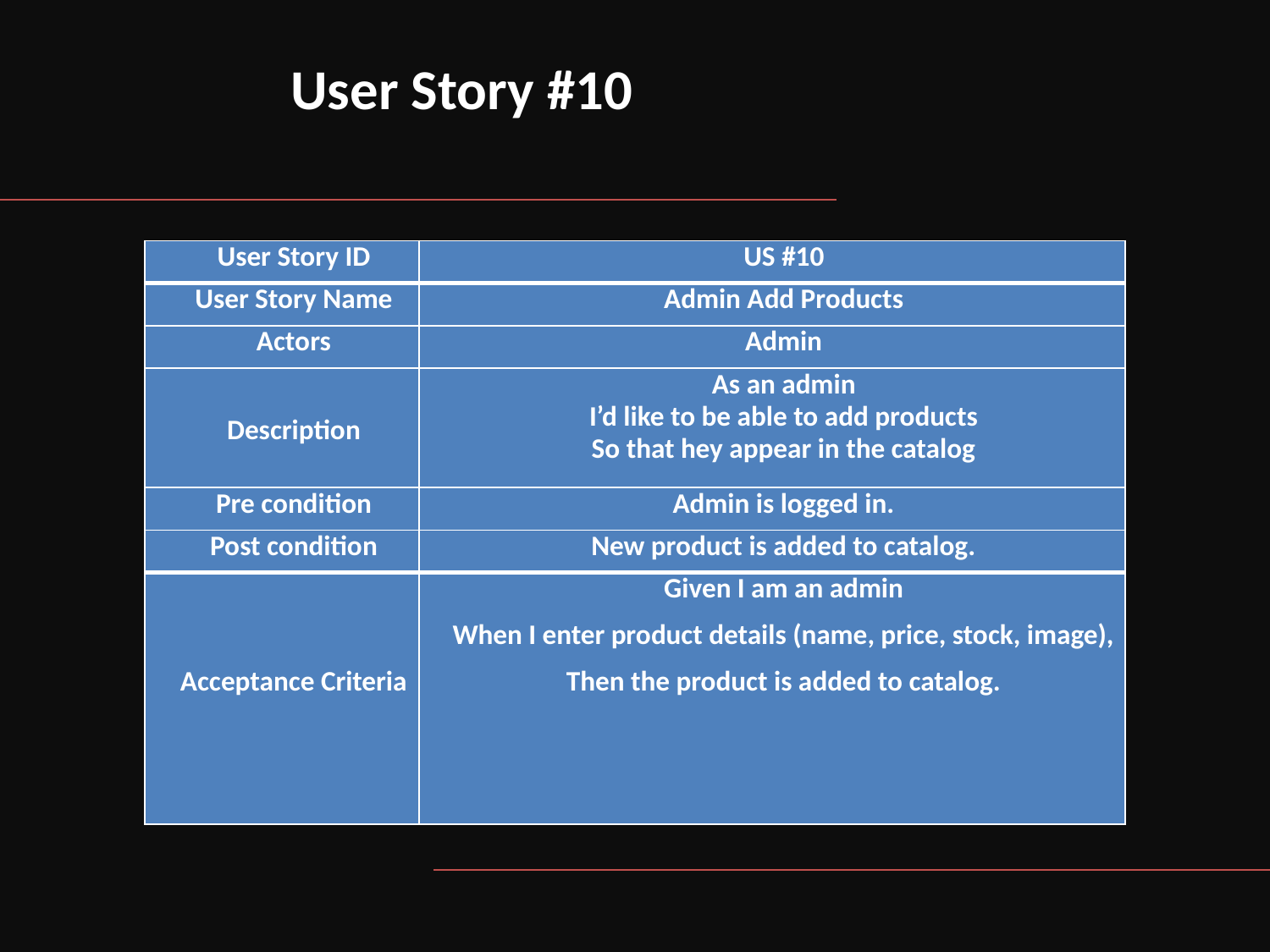

# User Story #10
| User Story ID | US #10 |
| --- | --- |
| User Story Name | Admin Add Products |
| Actors | Admin |
| Description | As an admin I’d like to be able to add products So that hey appear in the catalog |
| Pre condition | Admin is logged in. |
| Post condition | New product is added to catalog. |
| Acceptance Criteria | Given I am an admin When I enter product details (name, price, stock, image), Then the product is added to catalog. |